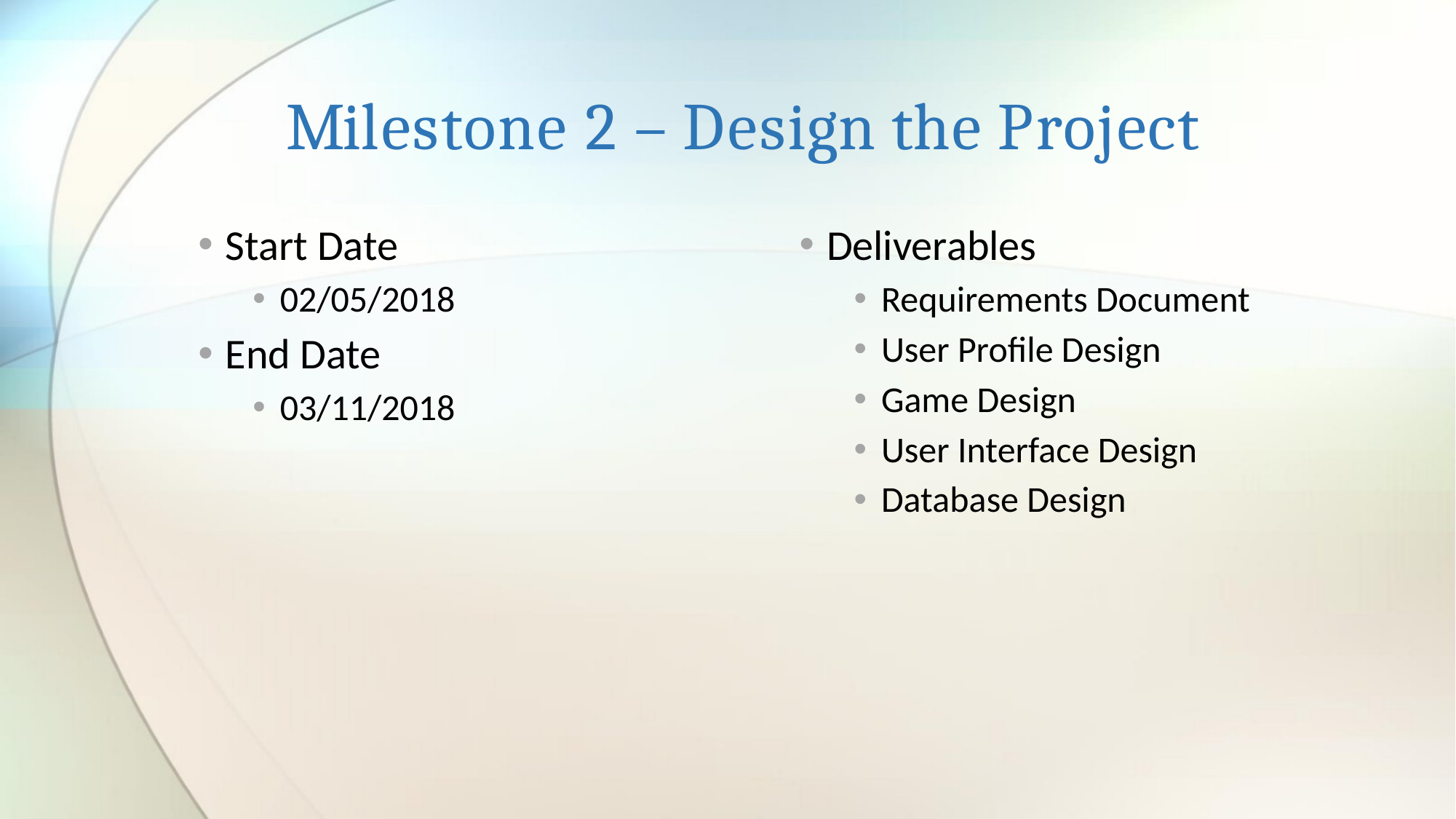

# Milestone 2 – Design the Project
Start Date
02/05/2018
End Date
03/11/2018
Deliverables
Requirements Document
User Profile Design
Game Design
User Interface Design
Database Design